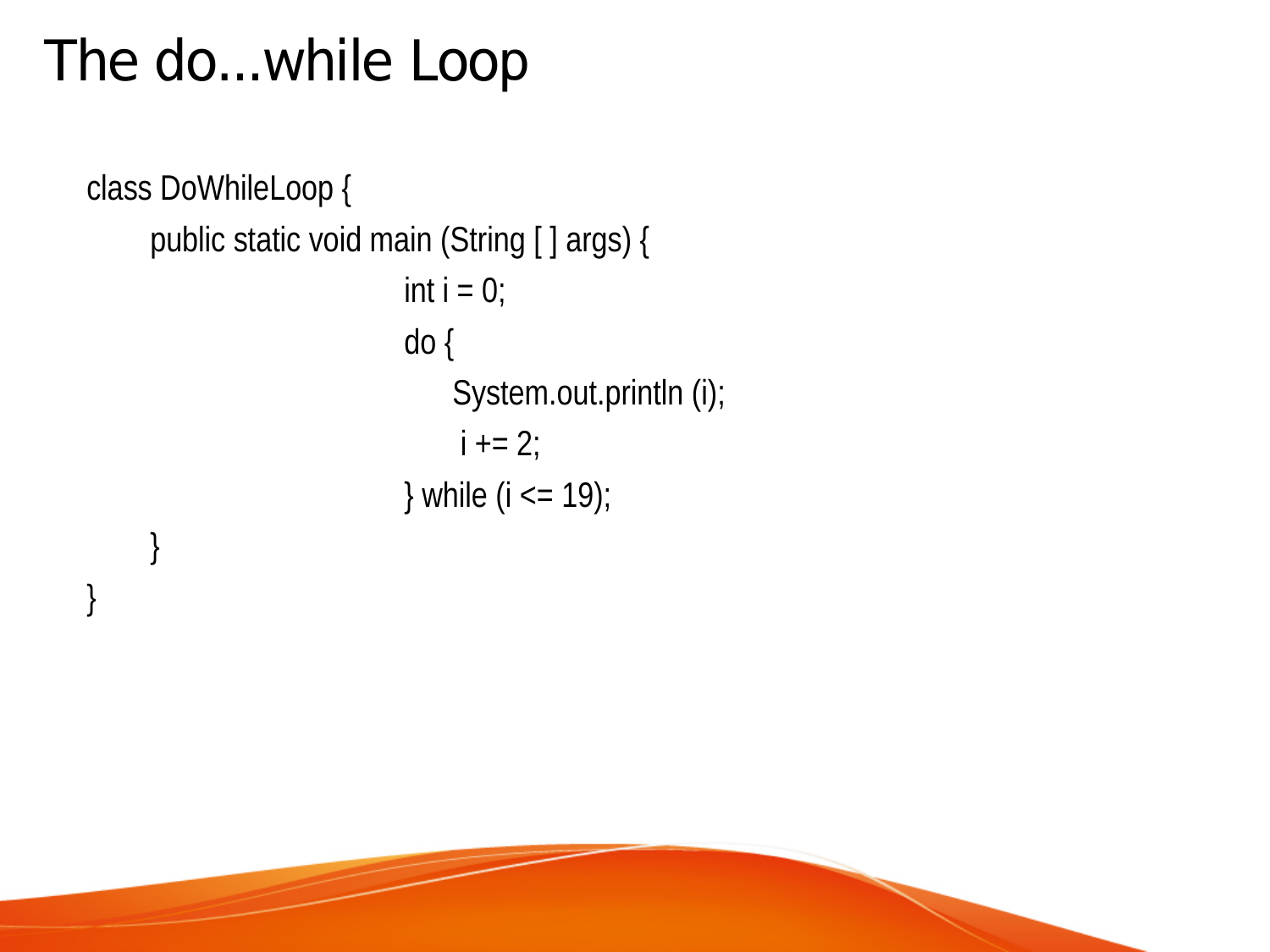

The do…while Loop
class DoWhileLoop {
	public static void main (String [ ] args) {
    			int i = 0;
    			do {
			      System.out.println (i);
      			       i += 2;
			} while (i <= 19);
  	}
}